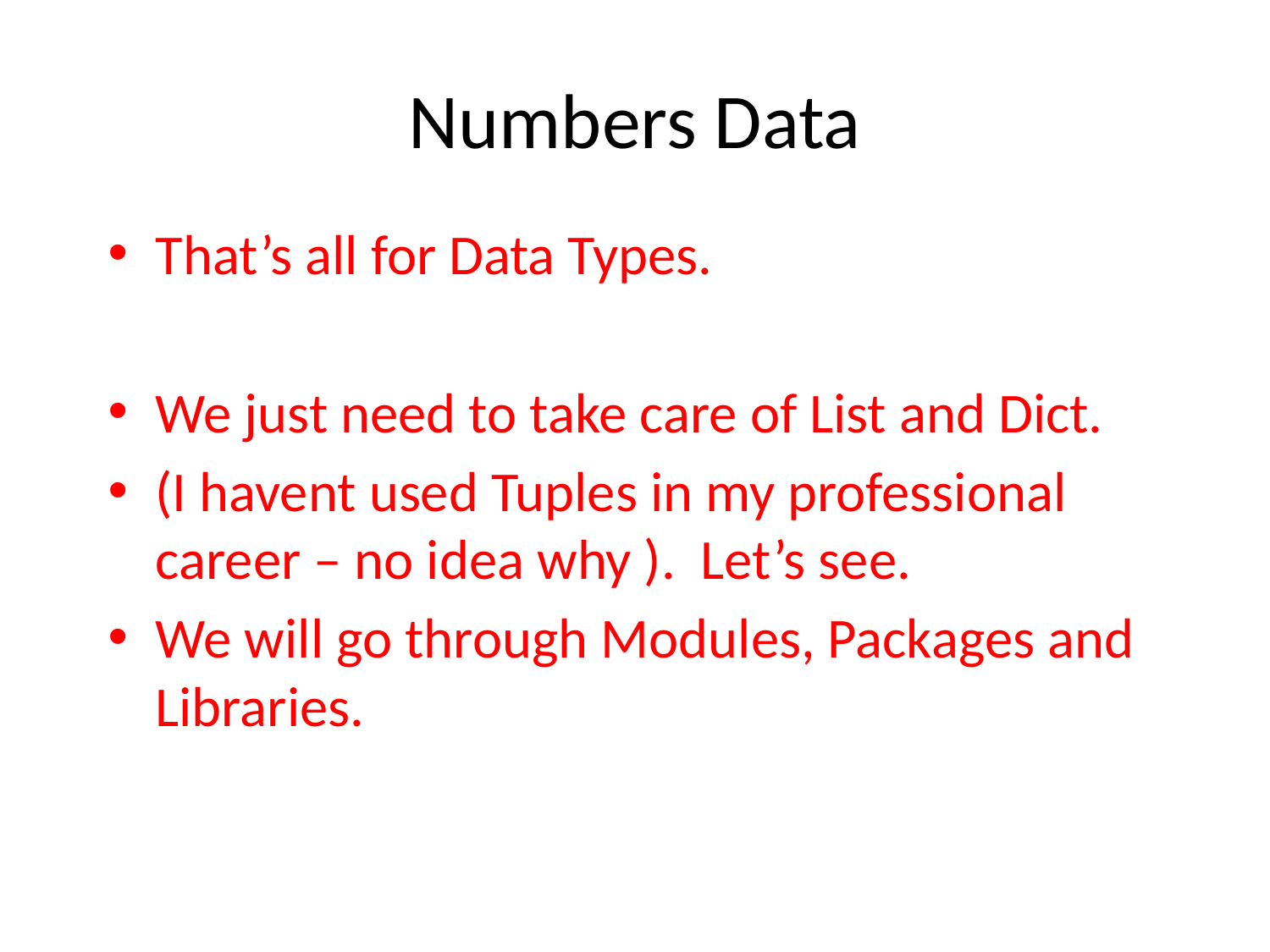

# Numbers Data
That’s all for Data Types.

We just need to take care of List and Dict.
(I havent used Tuples in my professional career – no idea why ).  Let’s see.
We will go through Modules, Packages and Libraries.